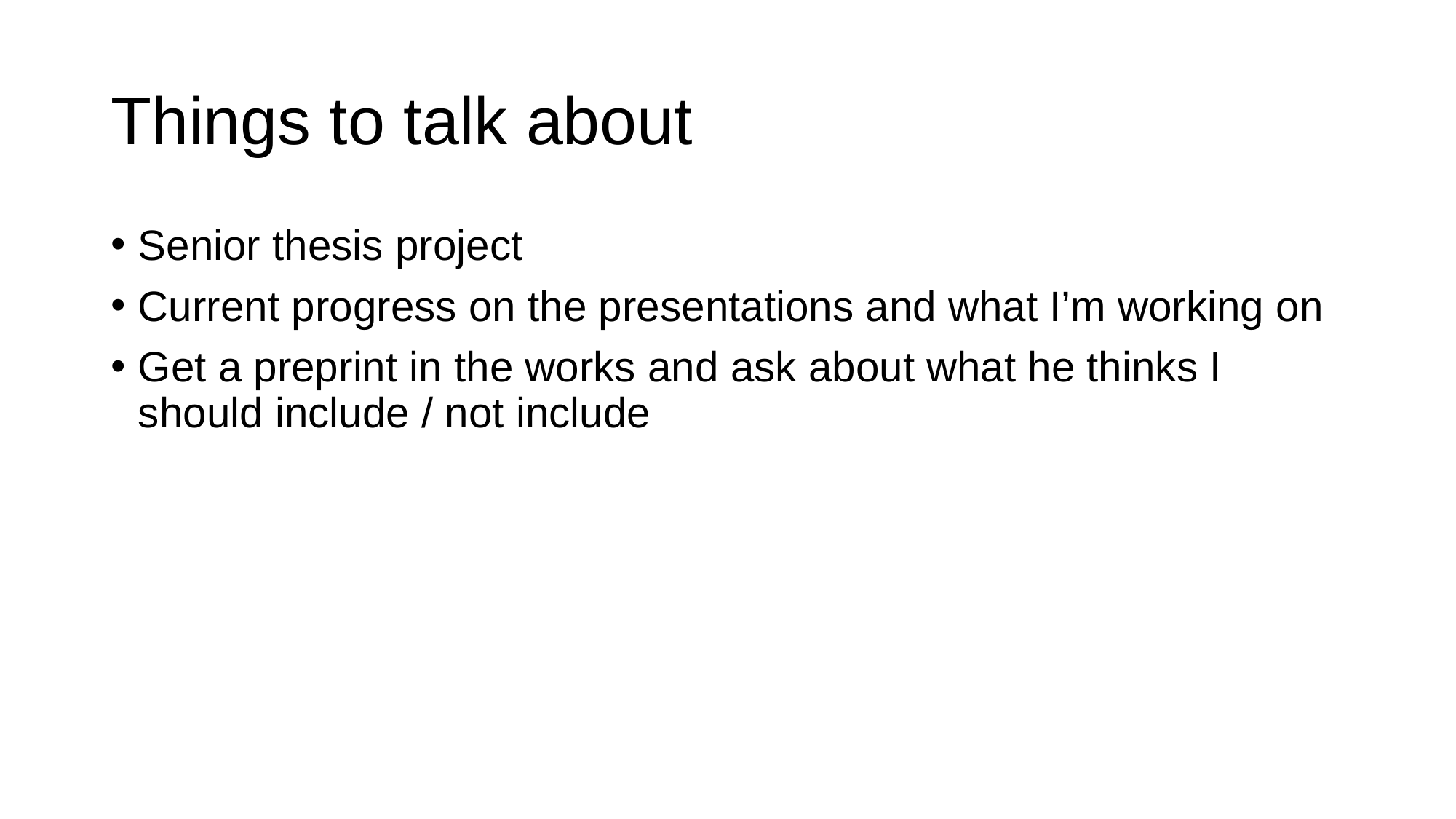

# Things to talk about
Senior thesis project
Current progress on the presentations and what I’m working on
Get a preprint in the works and ask about what he thinks I should include / not include